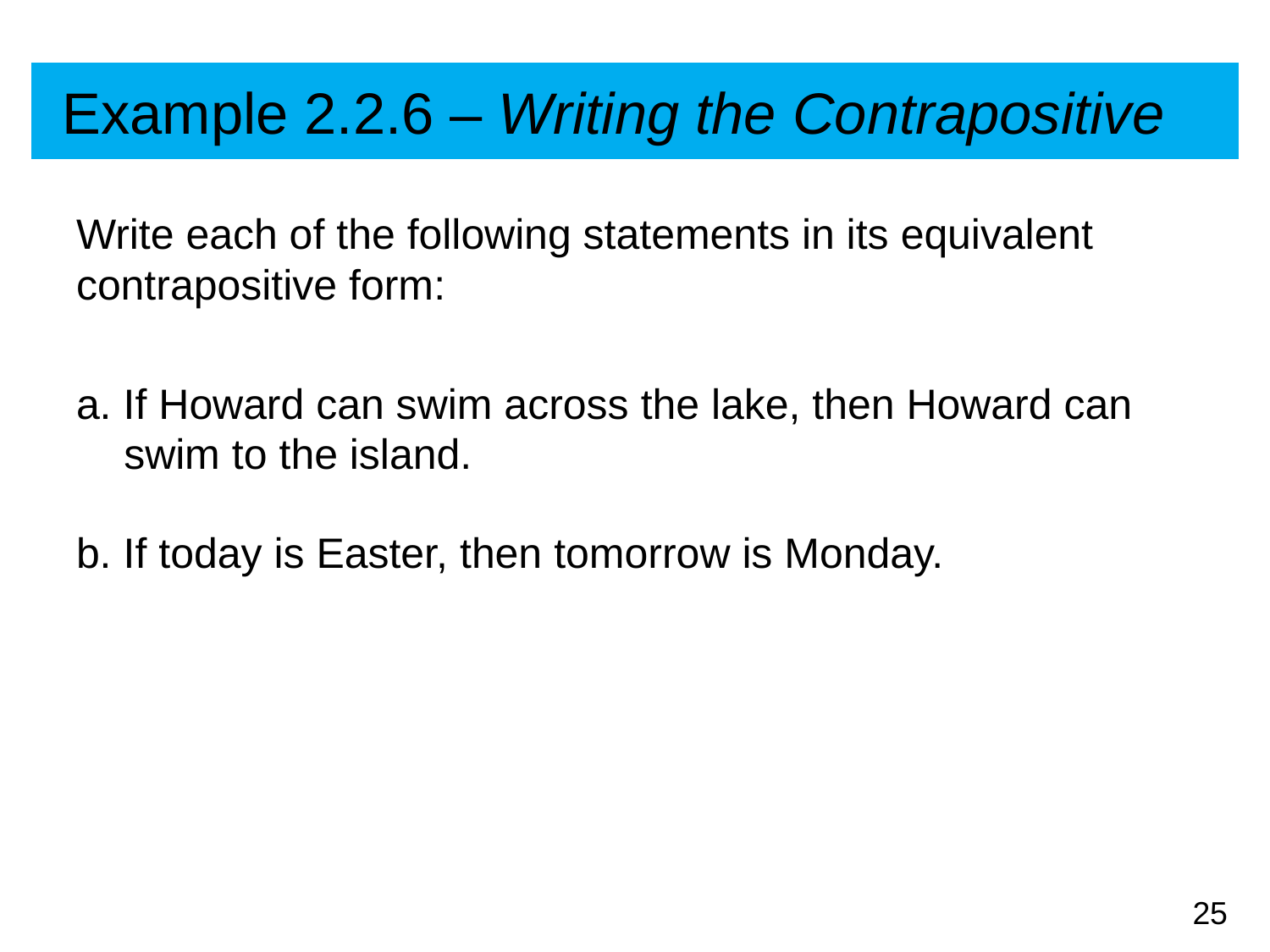

# Example 2.2.6 – Writing the Contrapositive
Write each of the following statements in its equivalent contrapositive form:

a. If Howard can swim across the lake, then Howard can swim to the island.

b. If today is Easter, then tomorrow is Monday.